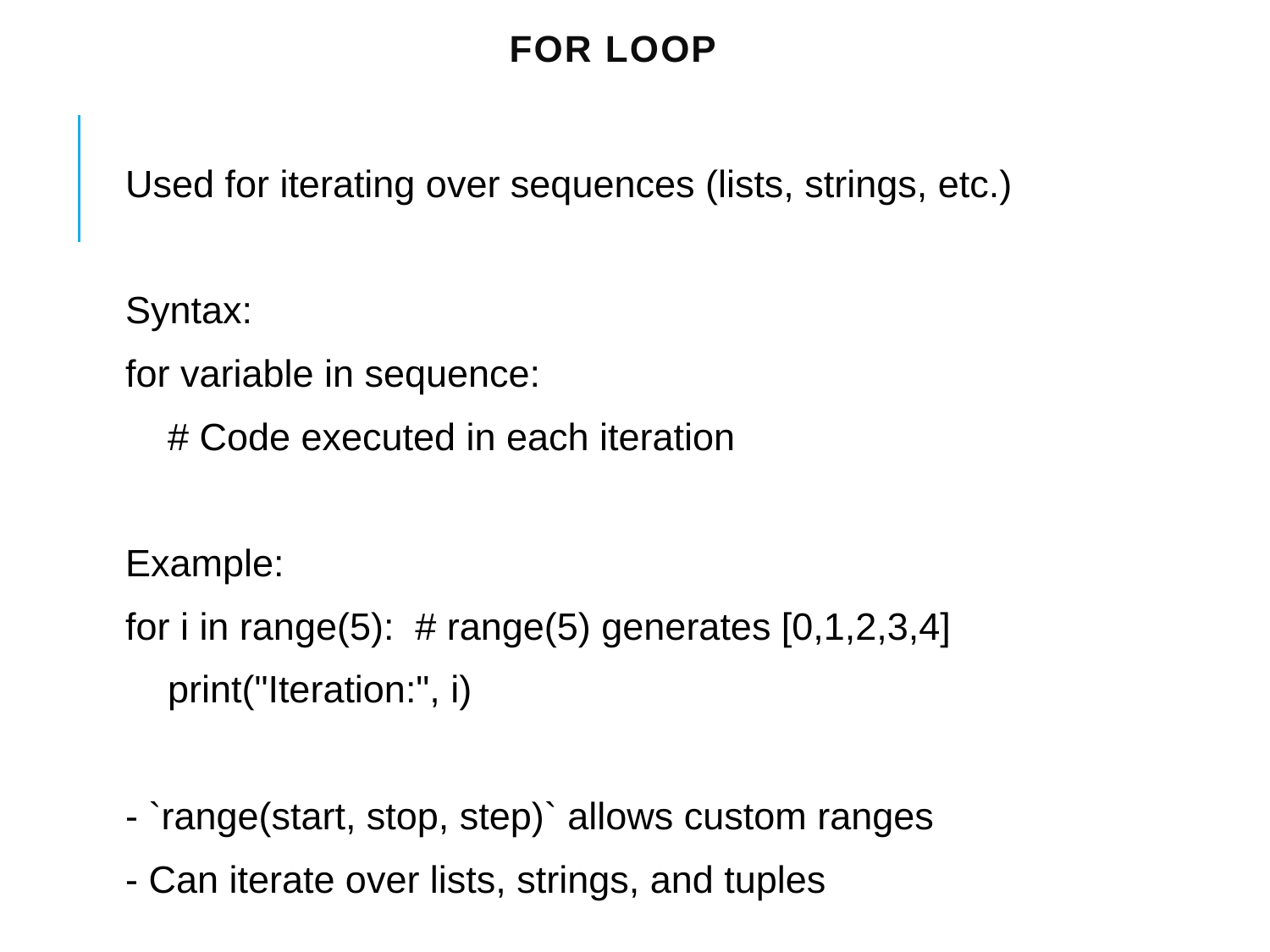

# For Loop

Used for iterating over sequences (lists, strings, etc.)

Syntax:
for variable in sequence:
    # Code executed in each iteration

Example:
for i in range(5):  # range(5) generates [0,1,2,3,4]
    print("Iteration:", i)

- `range(start, stop, step)` allows custom ranges
- Can iterate over lists, strings, and tuples